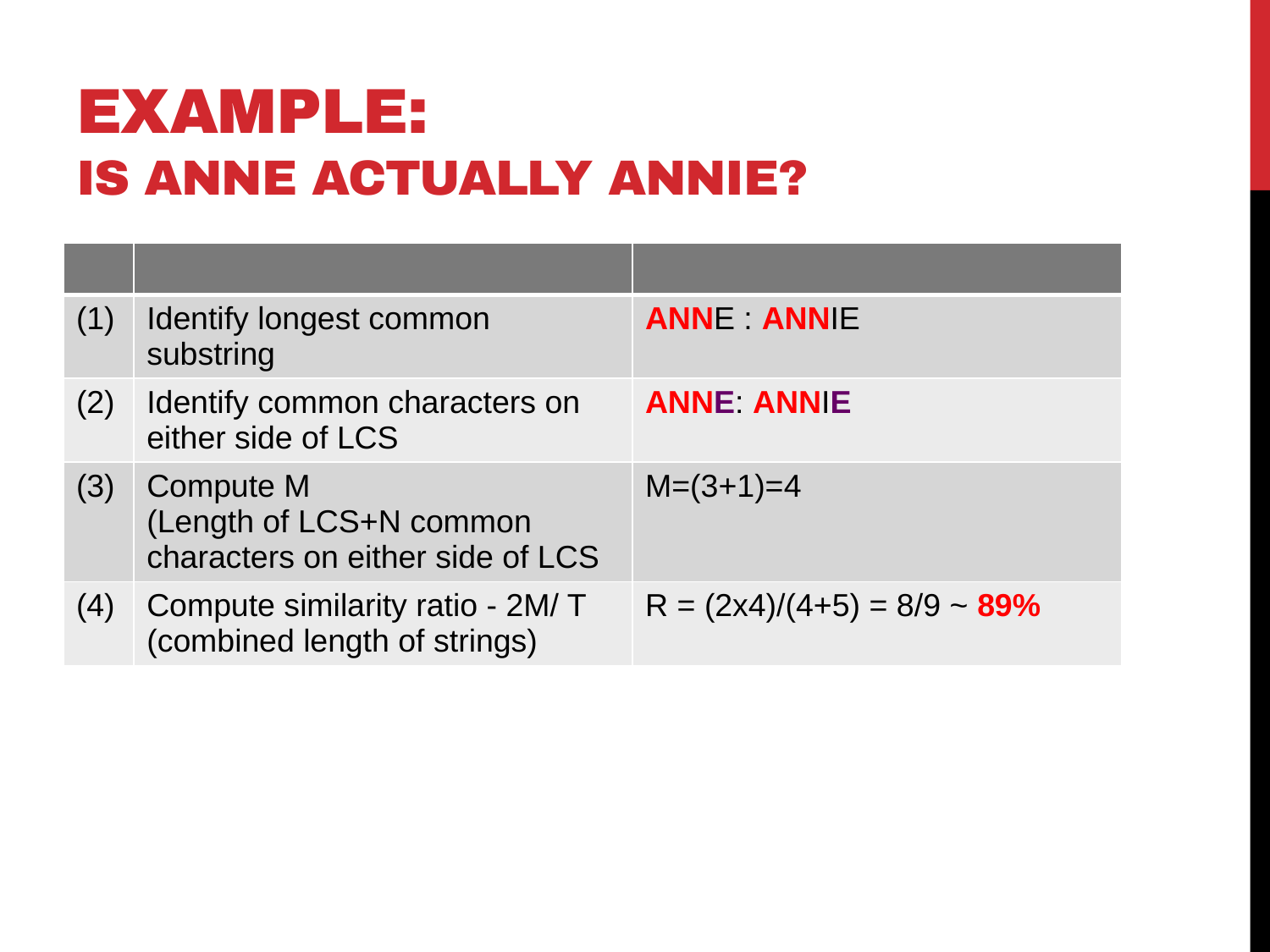

# example: Is Anne actually Annie?
|  |  |  |
| --- | --- | --- |
| (1) | Identify longest common substring | ANNE : ANNIE |
| (2) | Identify common characters on either side of LCS | ANNE: ANNIE |
| (3) | Compute M (Length of LCS+N common characters on either side of LCS | M=(3+1)=4 |
| (4) | Compute similarity ratio - 2M/ T (combined length of strings) | R = (2x4)/(4+5) = 8/9 ~ 89% |